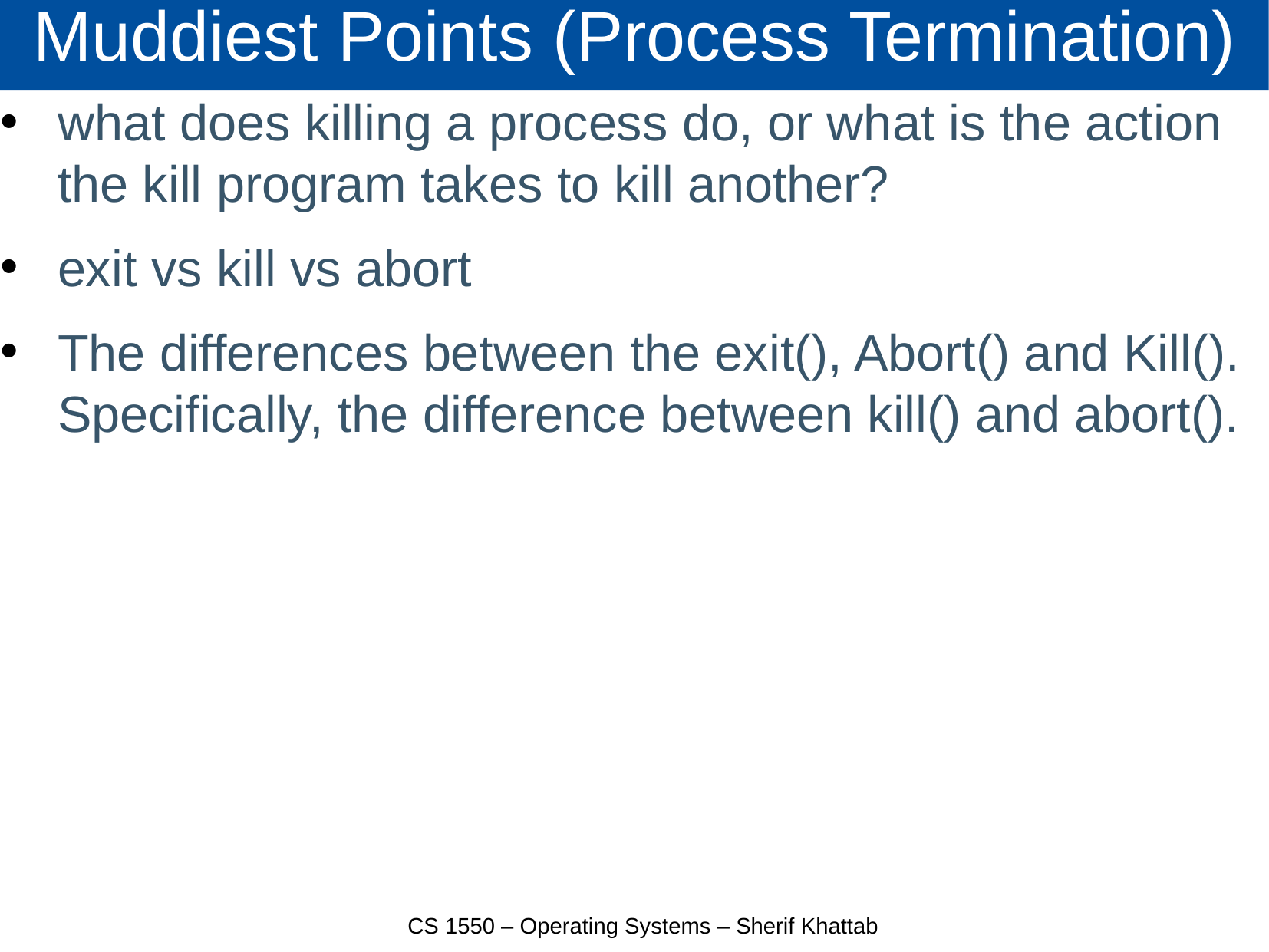

# Muddiest Points (Process Termination)
what does killing a process do, or what is the action the kill program takes to kill another?
exit vs kill vs abort
The differences between the exit(), Abort() and Kill(). Specifically, the difference between kill() and abort().
CS 1550 – Operating Systems – Sherif Khattab